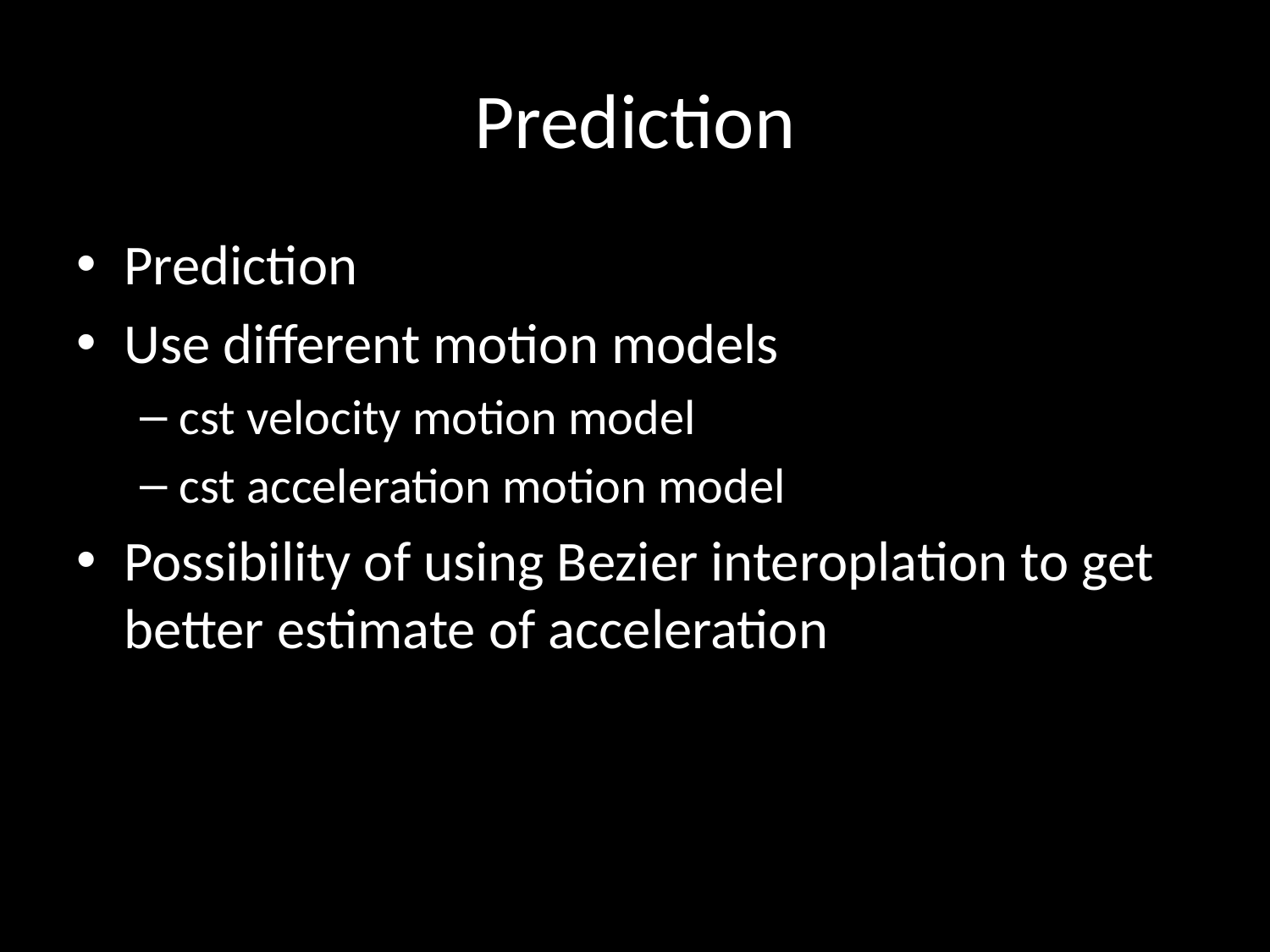

# Prediction
Prediction
Use different motion models
cst velocity motion model
cst acceleration motion model
Possibility of using Bezier interoplation to get better estimate of acceleration